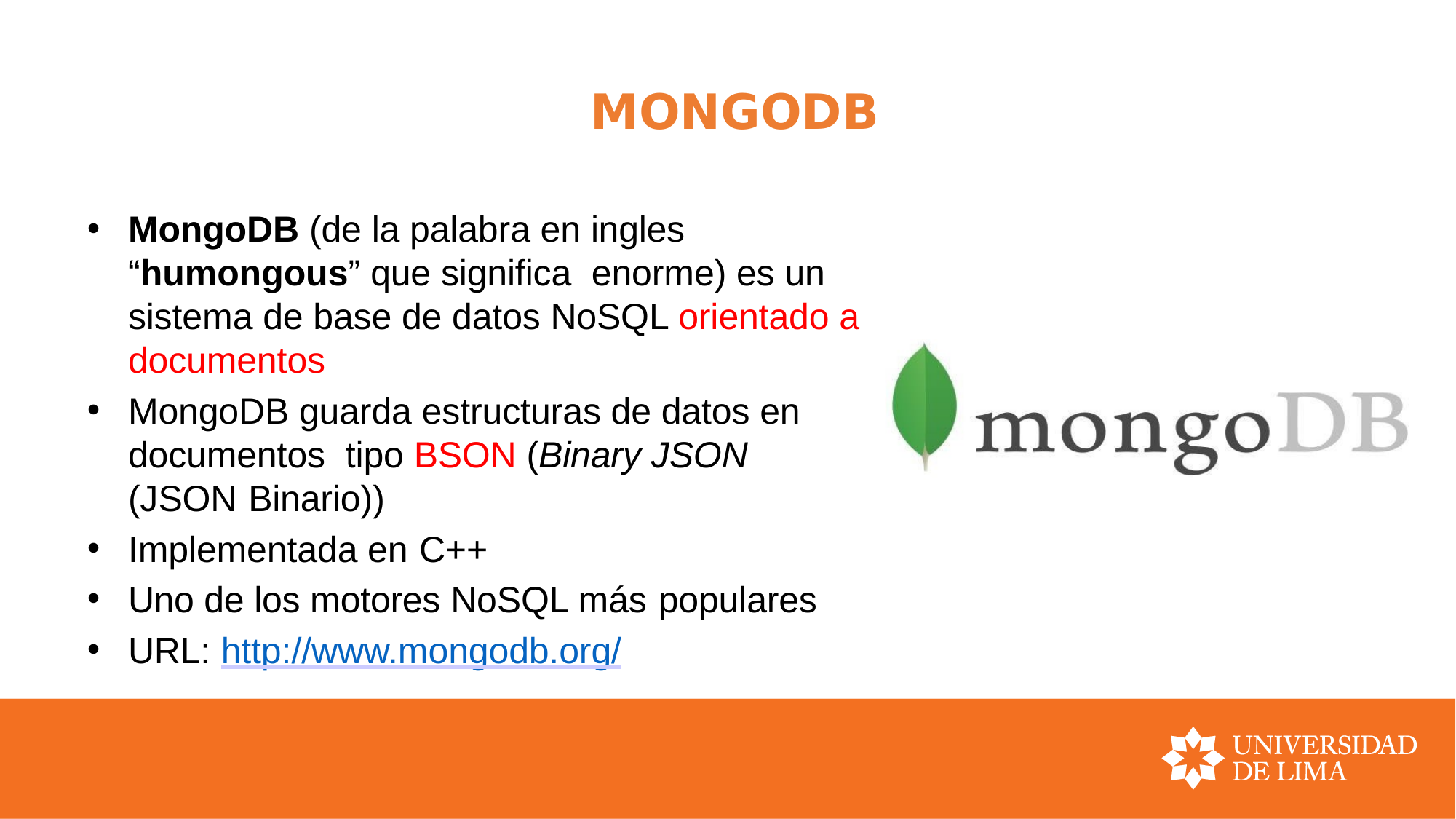

# MONGODB
MongoDB (de la palabra en ingles “humongous” que significa  enorme) es un sistema de base de datos NoSQL orientado a  documentos
MongoDB guarda estructuras de datos en documentos  tipo BSON (Binary JSON (JSON Binario))
Implementada en C++
Uno de los motores NoSQL más populares
URL: http://www.mongodb.org/